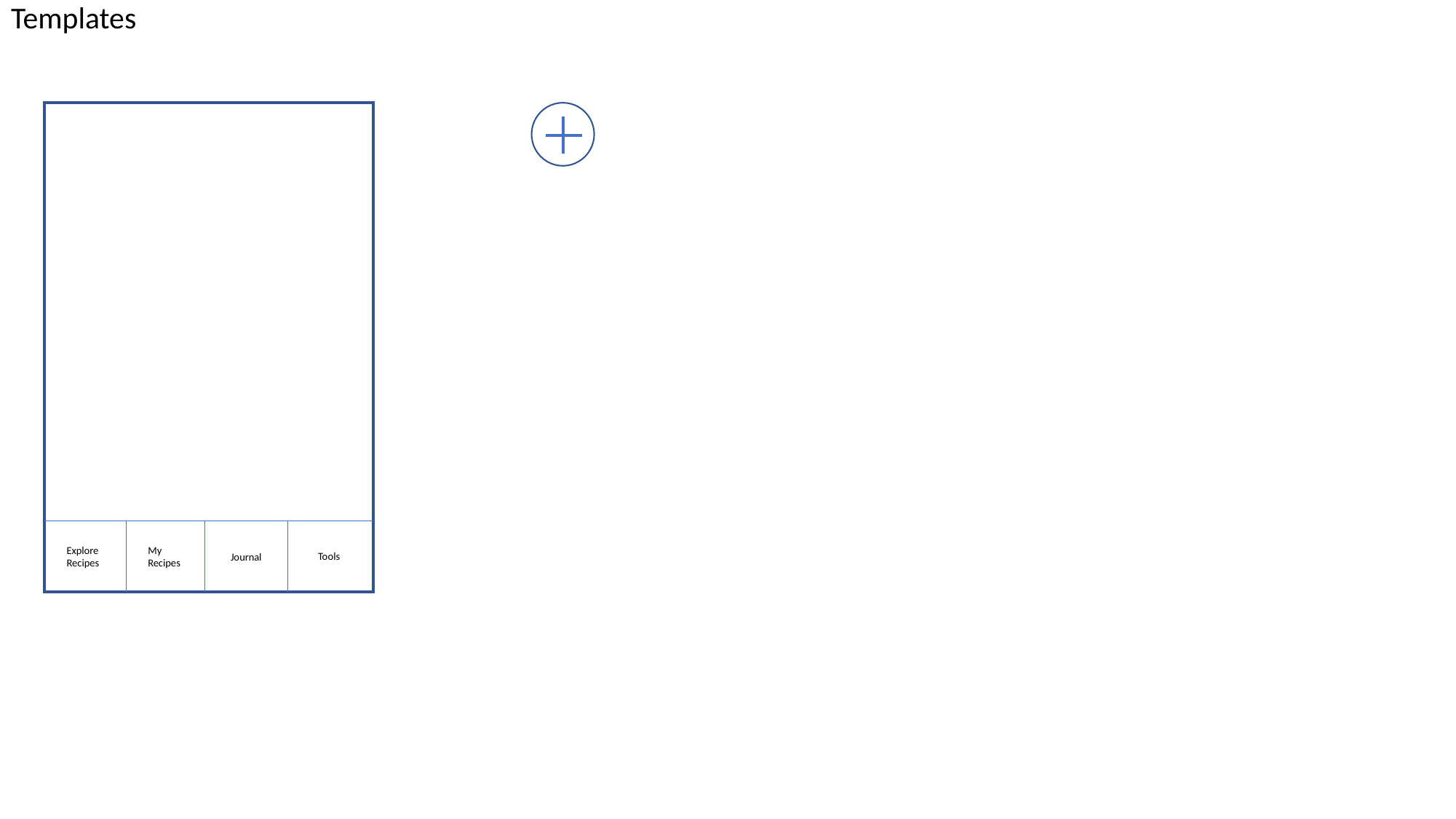

# Templates

Explore Recipes
My Recipes
Tools
Journal